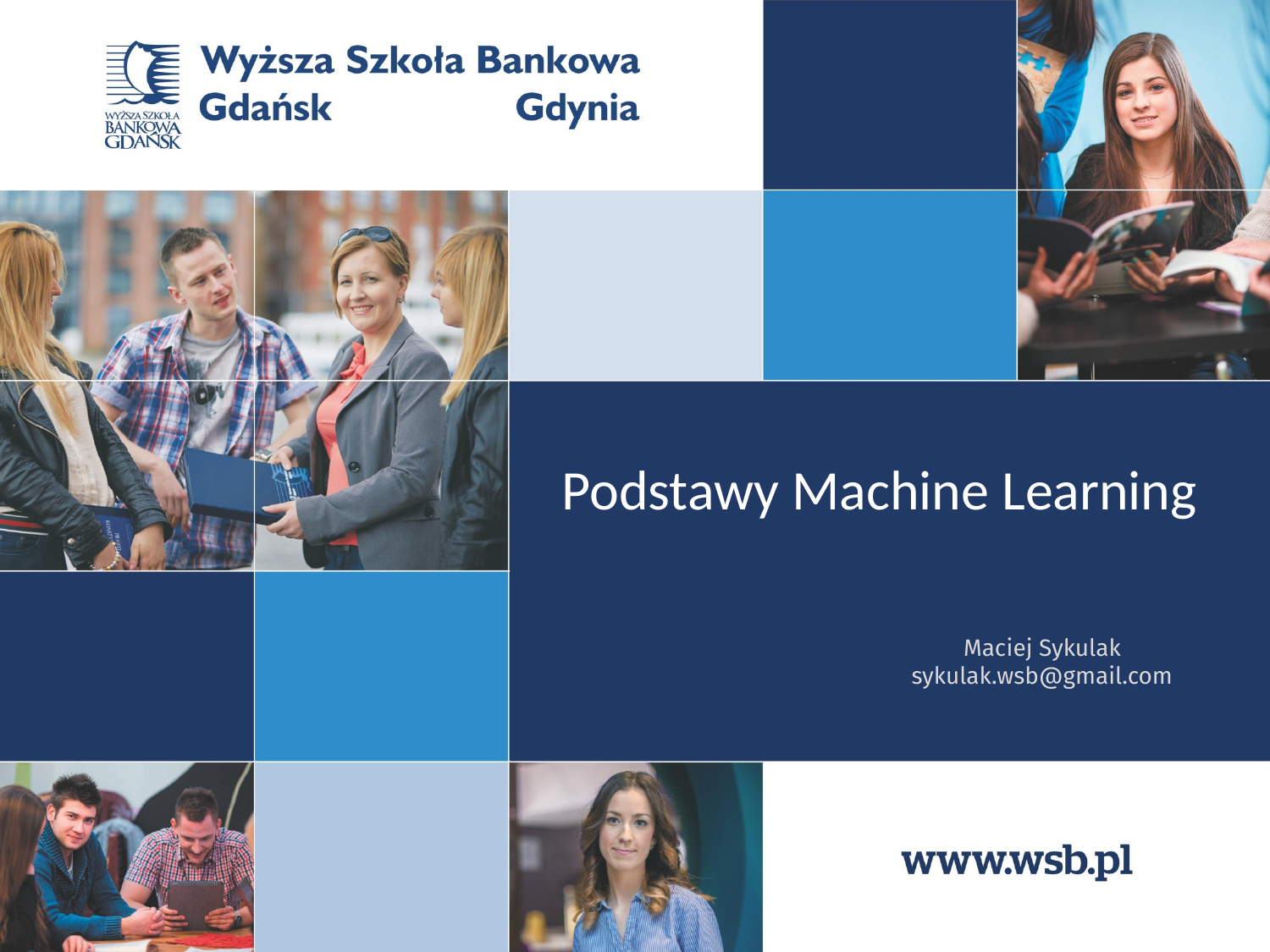

# Podstawy Machine Learning

Maciej Sykulak
sykulak.wsb@gmail.com